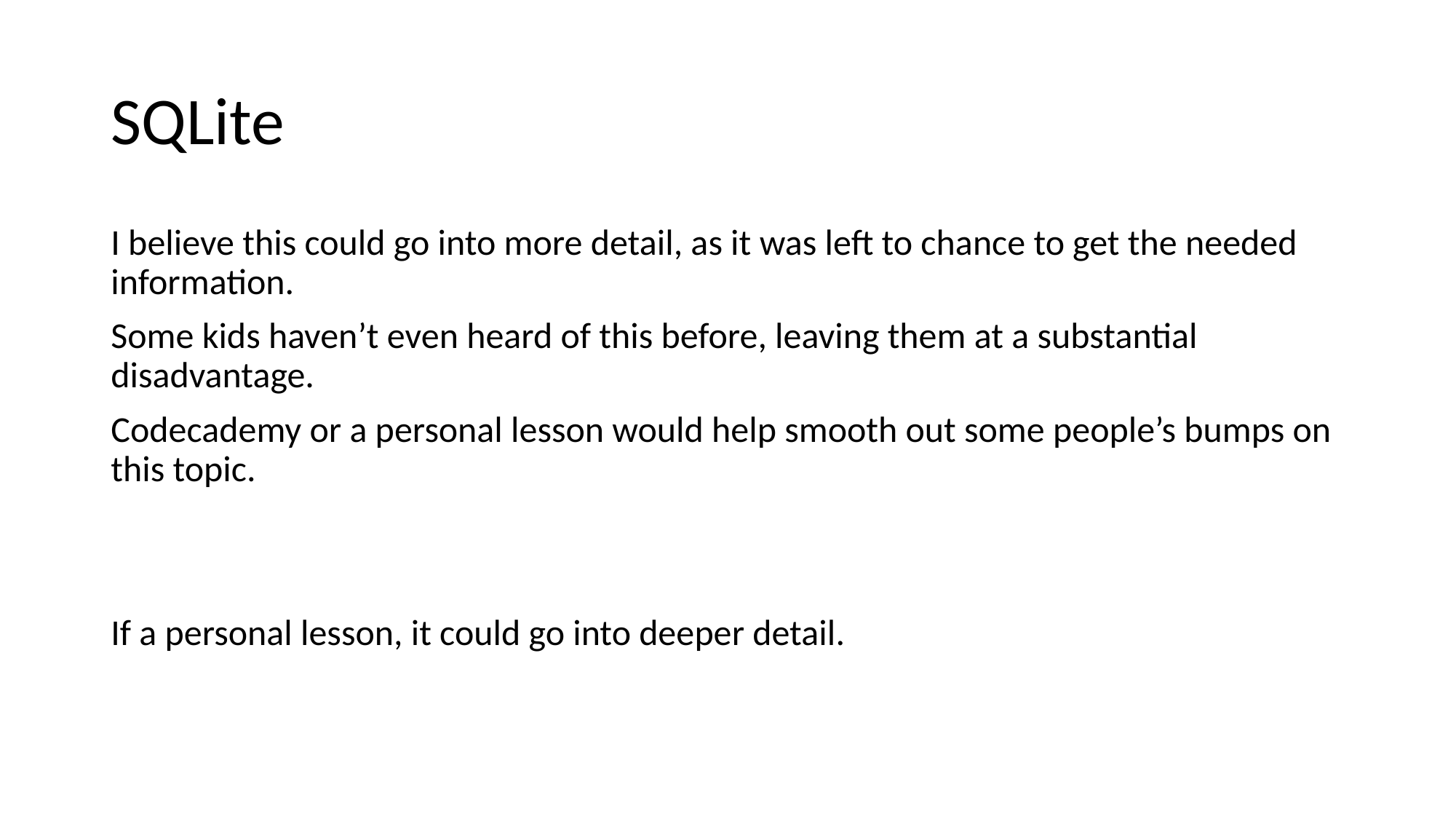

# SQLite
I believe this could go into more detail, as it was left to chance to get the needed information.
Some kids haven’t even heard of this before, leaving them at a substantial disadvantage.
Codecademy or a personal lesson would help smooth out some people’s bumps on this topic.

If a personal lesson, it could go into deeper detail.